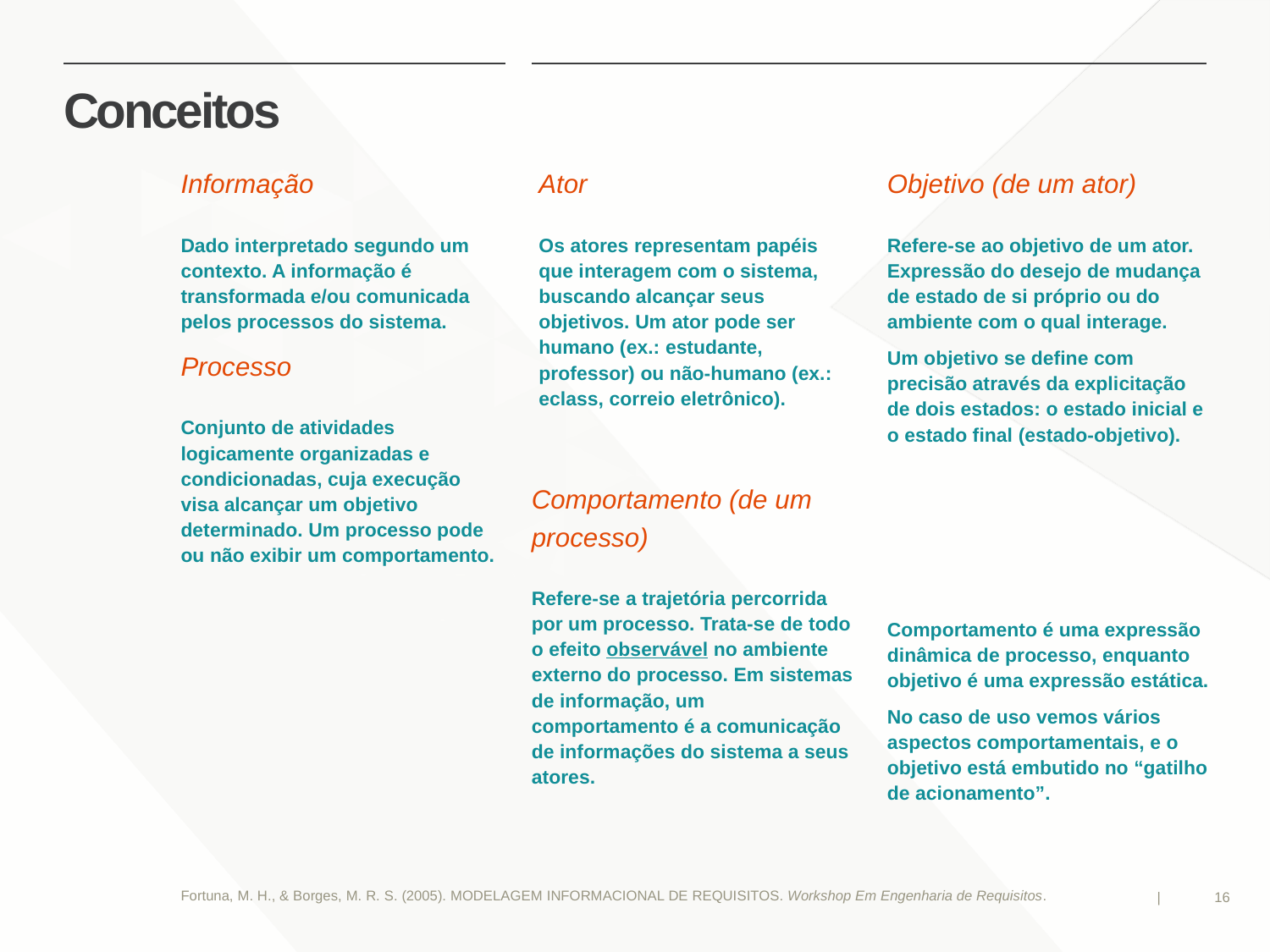

# Conceitos
Informação
Dado interpretado segundo um contexto. A informação é transformada e/ou comunicada pelos processos do sistema.
Processo
Conjunto de atividades logicamente organizadas e condicionadas, cuja execução visa alcançar um objetivo determinado. Um processo pode ou não exibir um comportamento.
Ator
Os atores representam papéis que interagem com o sistema, buscando alcançar seus objetivos. Um ator pode ser humano (ex.: estudante, professor) ou não-humano (ex.: eclass, correio eletrônico).
Objetivo (de um ator)
Refere-se ao objetivo de um ator. Expressão do desejo de mudança de estado de si próprio ou do ambiente com o qual interage.
Um objetivo se define com precisão através da explicitação de dois estados: o estado inicial e o estado final (estado-objetivo).

Comportamento é uma expressão dinâmica de processo, enquanto objetivo é uma expressão estática.
No caso de uso vemos vários aspectos comportamentais, e o objetivo está embutido no “gatilho de acionamento”.
Comportamento (de um processo)
Refere-se a trajetória percorrida por um processo. Trata-se de todo o efeito observável no ambiente externo do processo. Em sistemas de informação, um comportamento é a comunicação de informações do sistema a seus atores.
Fortuna, M. H., & Borges, M. R. S. (2005). MODELAGEM INFORMACIONAL DE REQUISITOS. Workshop Em Engenharia de Requisitos.